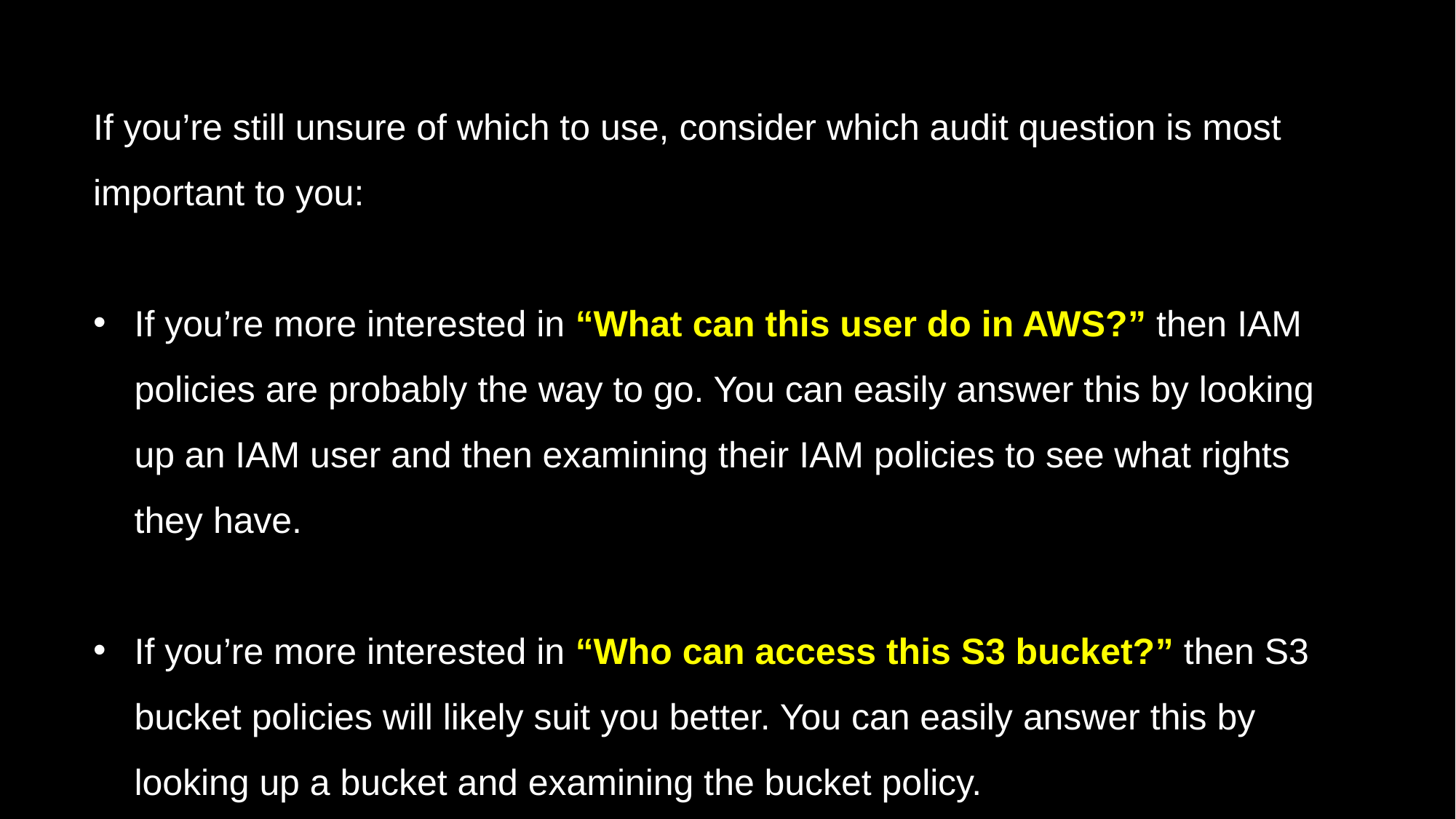

If you’re still unsure of which to use, consider which audit question is most important to you:

If you’re more interested in “What can this user do in AWS?” then IAM policies are probably the way to go. You can easily answer this by looking up an IAM user and then examining their IAM policies to see what rights they have.

If you’re more interested in “Who can access this S3 bucket?” then S3 bucket policies will likely suit you better. You can easily answer this by looking up a bucket and examining the bucket policy.